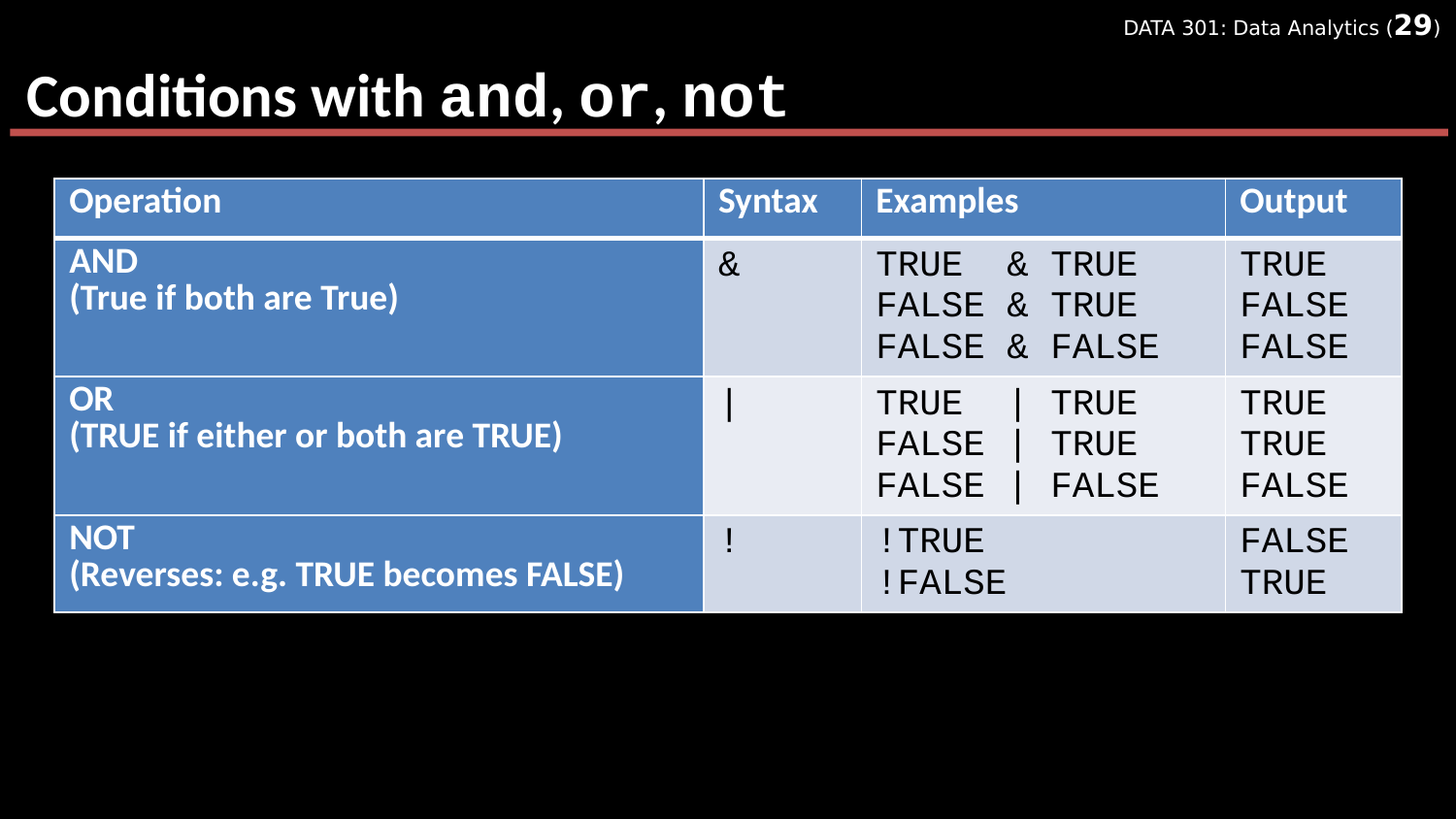

# Conditions with and, or, not

| Operation | Syntax | Examples | Output |
| --- | --- | --- | --- |
| AND (True if both are True) | & | TRUE & TRUE FALSE & TRUE FALSE & FALSE | TRUE FALSE FALSE |
| OR (TRUE if either or both are TRUE) | | | TRUE | TRUE FALSE | TRUE FALSE | FALSE | TRUE TRUE FALSE |
| NOT (Reverses: e.g. TRUE becomes FALSE) | ! | !TRUE !FALSE | FALSE TRUE |